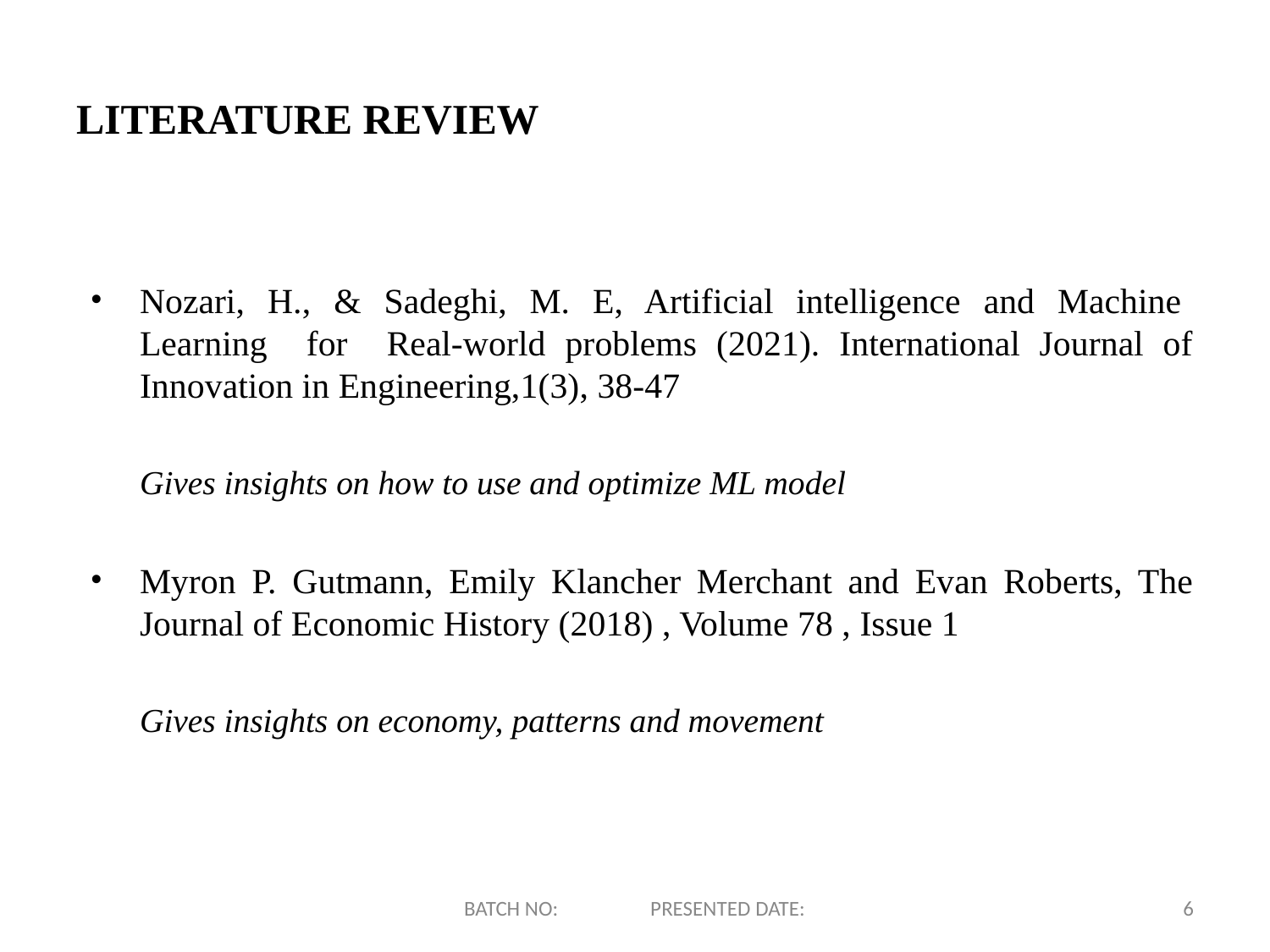

# LITERATURE REVIEW

Nozari,  H.,  &  Sadeghi,  M.  E,  Artificial  intelligence  and  Machine  Learning  for  Real-world problems (2021). International Journal of Innovation in Engineering,1(3), 38-47

Gives insights on how to use and optimize ML model

Myron P. Gutmann, Emily Klancher Merchant and Evan Roberts, The Journal of Economic History (2018) , Volume 78 , Issue 1

Gives insights on economy, patterns and movement
BATCH NO:                   PRESENTED DATE:
6